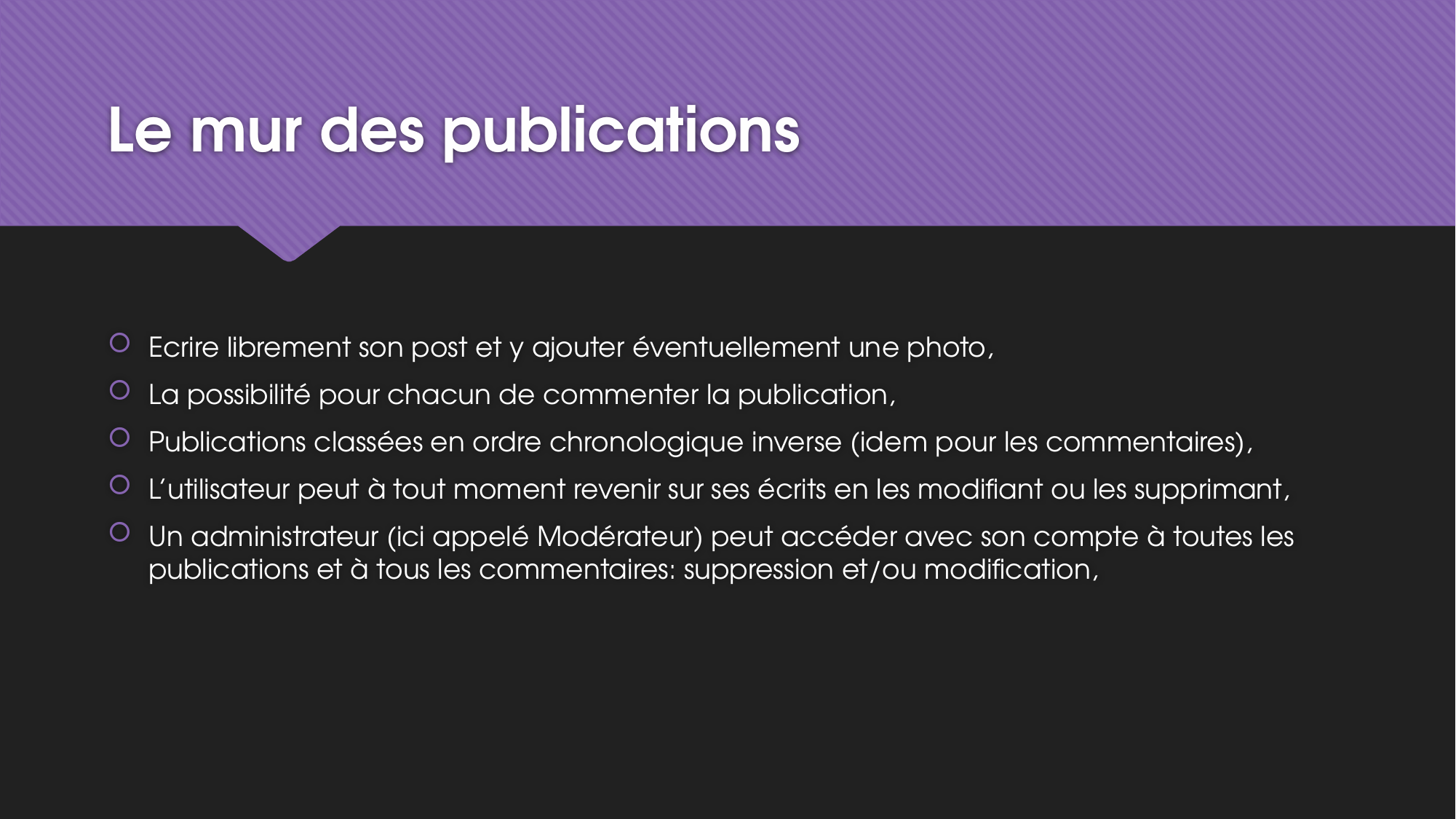

# Le mur des publications
Ecrire librement son post et y ajouter éventuellement une photo,
La possibilité pour chacun de commenter la publication,
Publications classées en ordre chronologique inverse (idem pour les commentaires),
L’utilisateur peut à tout moment revenir sur ses écrits en les modifiant ou les supprimant,
Un administrateur (ici appelé Modérateur) peut accéder avec son compte à toutes les publications et à tous les commentaires: suppression et/ou modification,